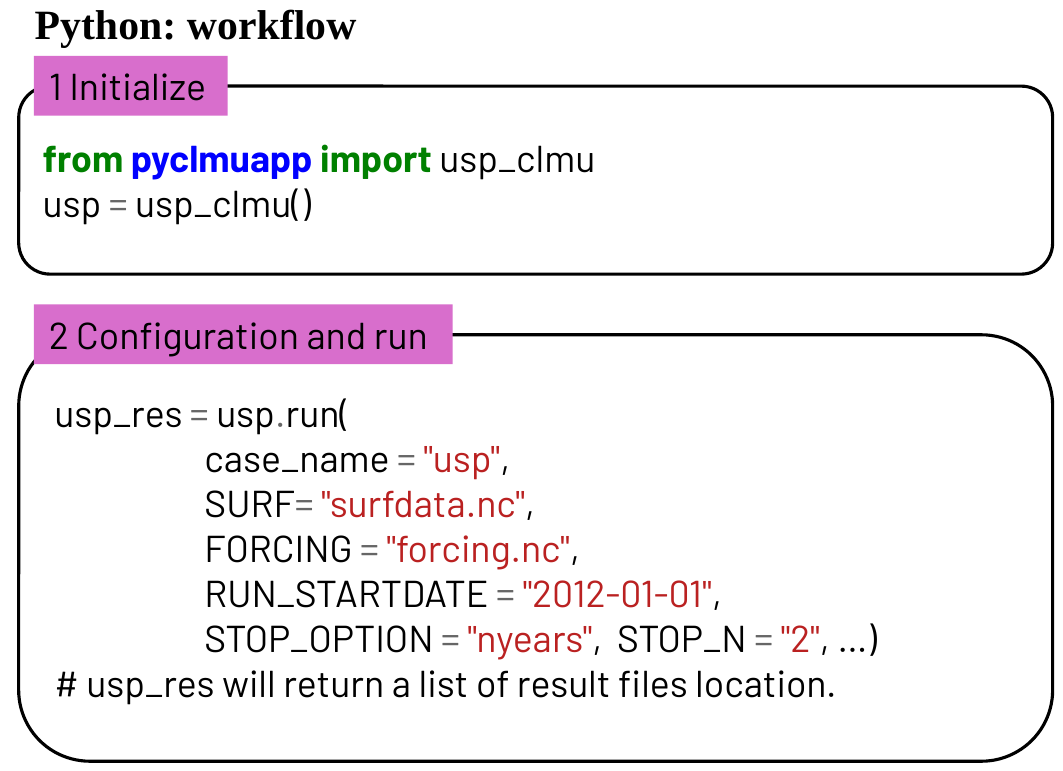

Python: workflow
1 Initialize
from pyclmuapp import usp_clmu
usp = usp_clmu()
2 Configuration and run
usp_res = usp.run(
	case_name = "usp",
	SURF= "surfdata.nc",
	FORCING = "forcing.nc",
	RUN_STARTDATE = "2012-01-01",
	STOP_OPTION = "nyears",  STOP_N = "2", …)
# usp_res will return a list of result files location.